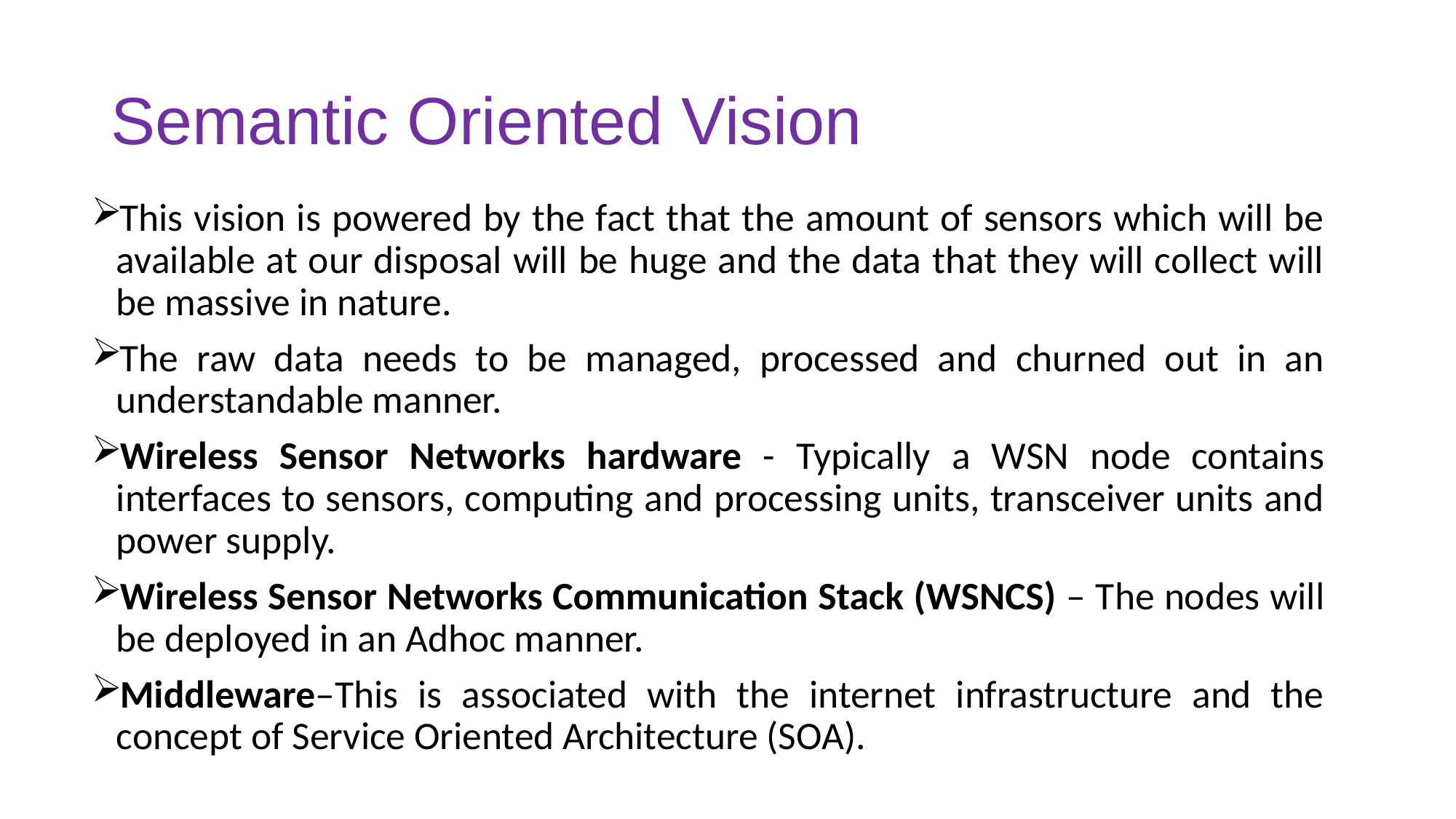

# Semantic Oriented Vision
This vision is powered by the fact that the amount of sensors which will be available at our disposal will be huge and the data that they will collect will be massive in nature.
The raw data needs to be managed, processed and churned out in an understandable manner.
Wireless Sensor Networks hardware - Typically a WSN node contains interfaces to sensors, computing and processing units, transceiver units and power supply.
Wireless Sensor Networks Communication Stack (WSNCS) – The nodes will be deployed in an Adhoc manner.
Middleware–This is associated with the internet infrastructure and the concept of Service Oriented Architecture (SOA).